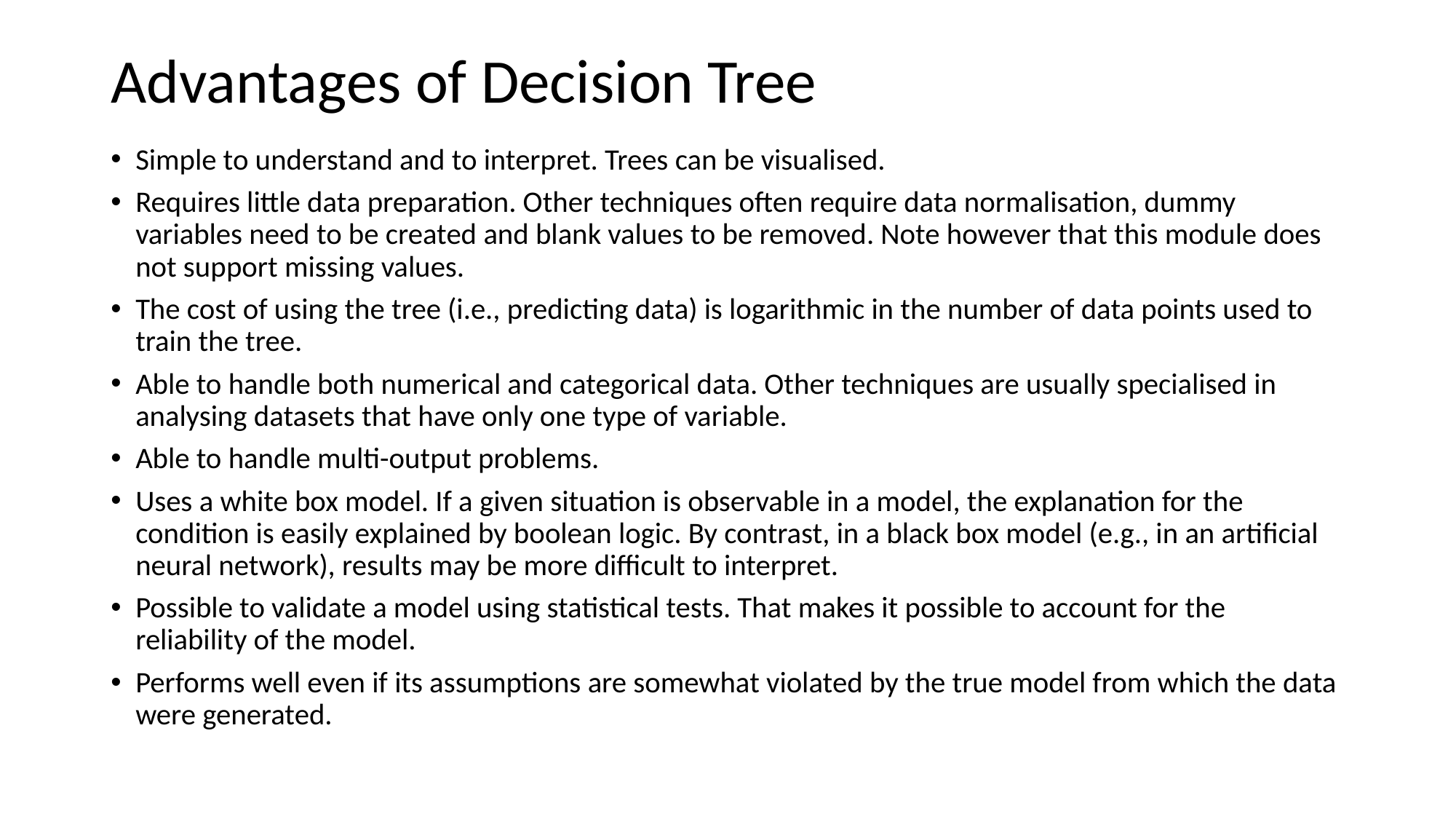

# Advantages of Decision Tree
Simple to understand and to interpret. Trees can be visualised.
Requires little data preparation. Other techniques often require data normalisation, dummy variables need to be created and blank values to be removed. Note however that this module does not support missing values.
The cost of using the tree (i.e., predicting data) is logarithmic in the number of data points used to train the tree.
Able to handle both numerical and categorical data. Other techniques are usually specialised in analysing datasets that have only one type of variable.
Able to handle multi-output problems.
Uses a white box model. If a given situation is observable in a model, the explanation for the condition is easily explained by boolean logic. By contrast, in a black box model (e.g., in an artificial neural network), results may be more difficult to interpret.
Possible to validate a model using statistical tests. That makes it possible to account for the reliability of the model.
Performs well even if its assumptions are somewhat violated by the true model from which the data were generated.